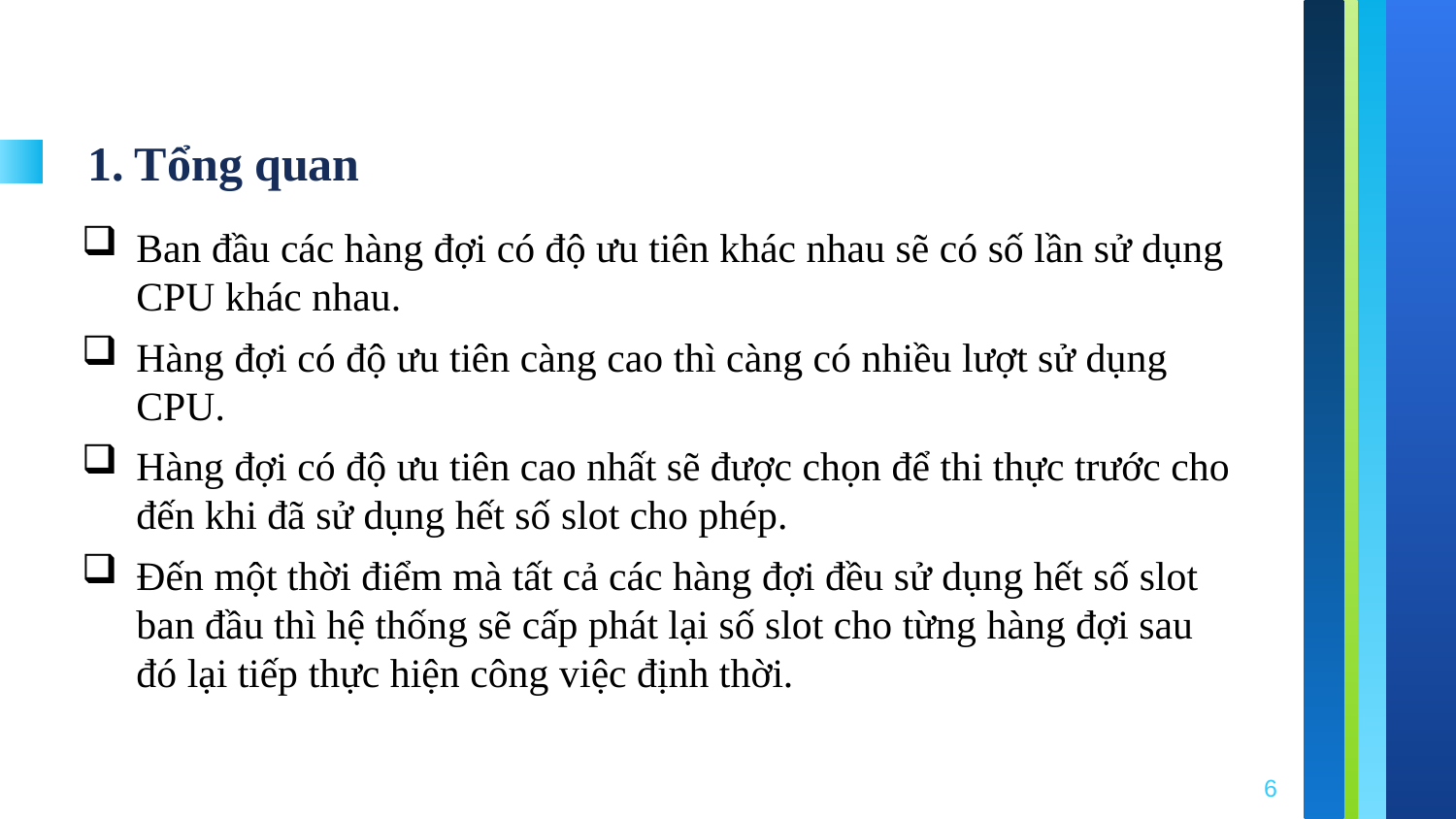

# 1. Tổng quan
Ban đầu các hàng đợi có độ ưu tiên khác nhau sẽ có số lần sử dụng CPU khác nhau.
Hàng đợi có độ ưu tiên càng cao thì càng có nhiều lượt sử dụng CPU.
Hàng đợi có độ ưu tiên cao nhất sẽ được chọn để thi thực trước cho đến khi đã sử dụng hết số slot cho phép.
Đến một thời điểm mà tất cả các hàng đợi đều sử dụng hết số slot ban đầu thì hệ thống sẽ cấp phát lại số slot cho từng hàng đợi sau đó lại tiếp thực hiện công việc định thời.

6